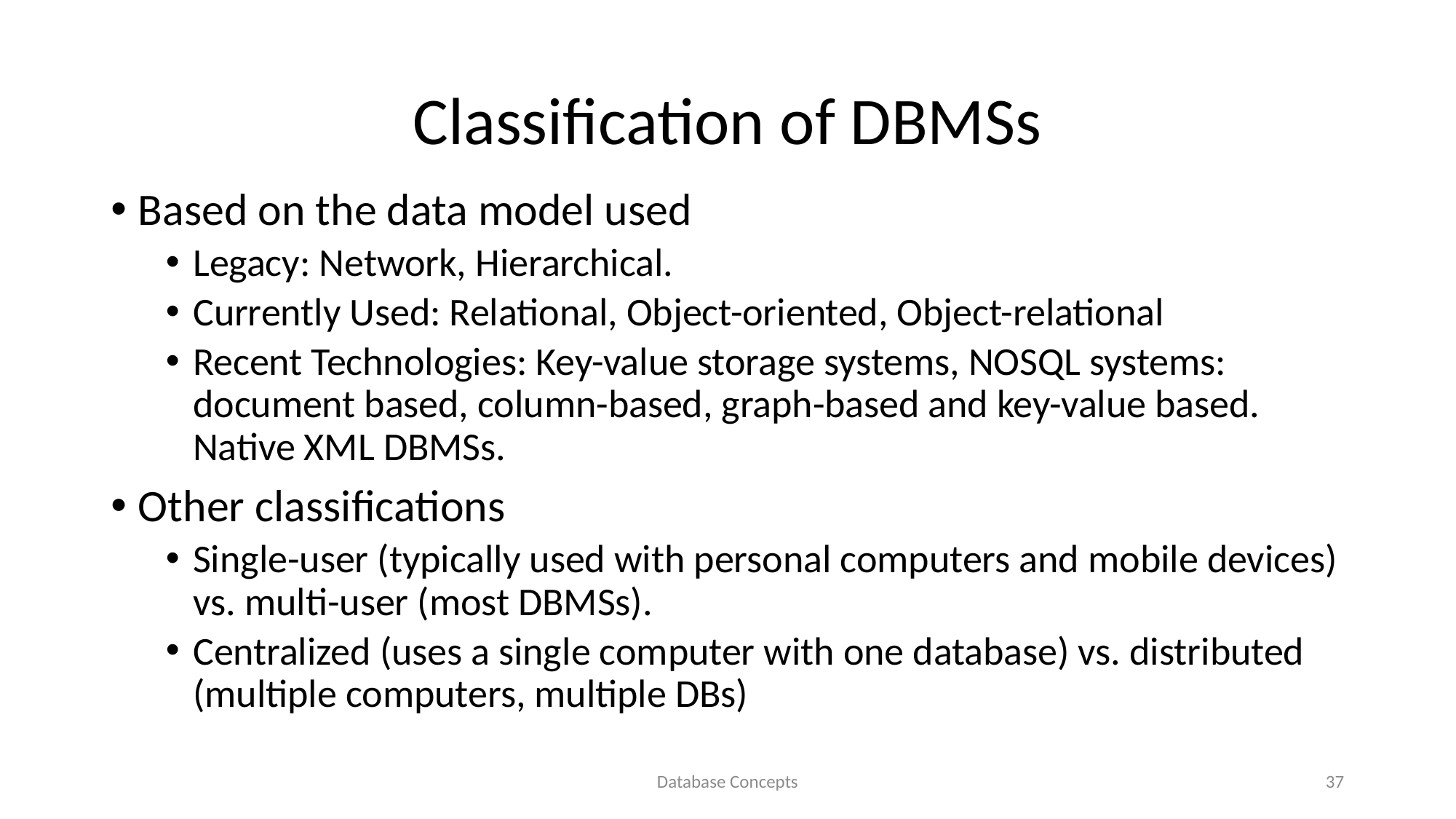

# Classification of DBMSs
Based on the data model used
Legacy: Network, Hierarchical.
Currently Used: Relational, Object-oriented, Object-relational
Recent Technologies: Key-value storage systems, NOSQL systems: document based, column-based, graph-based and key-value based. Native XML DBMSs.
Other classifications
Single-user (typically used with personal computers and mobile devices)
vs. multi-user (most DBMSs).
Centralized (uses a single computer with one database) vs. distributed (multiple computers, multiple DBs)

Database Concepts
37